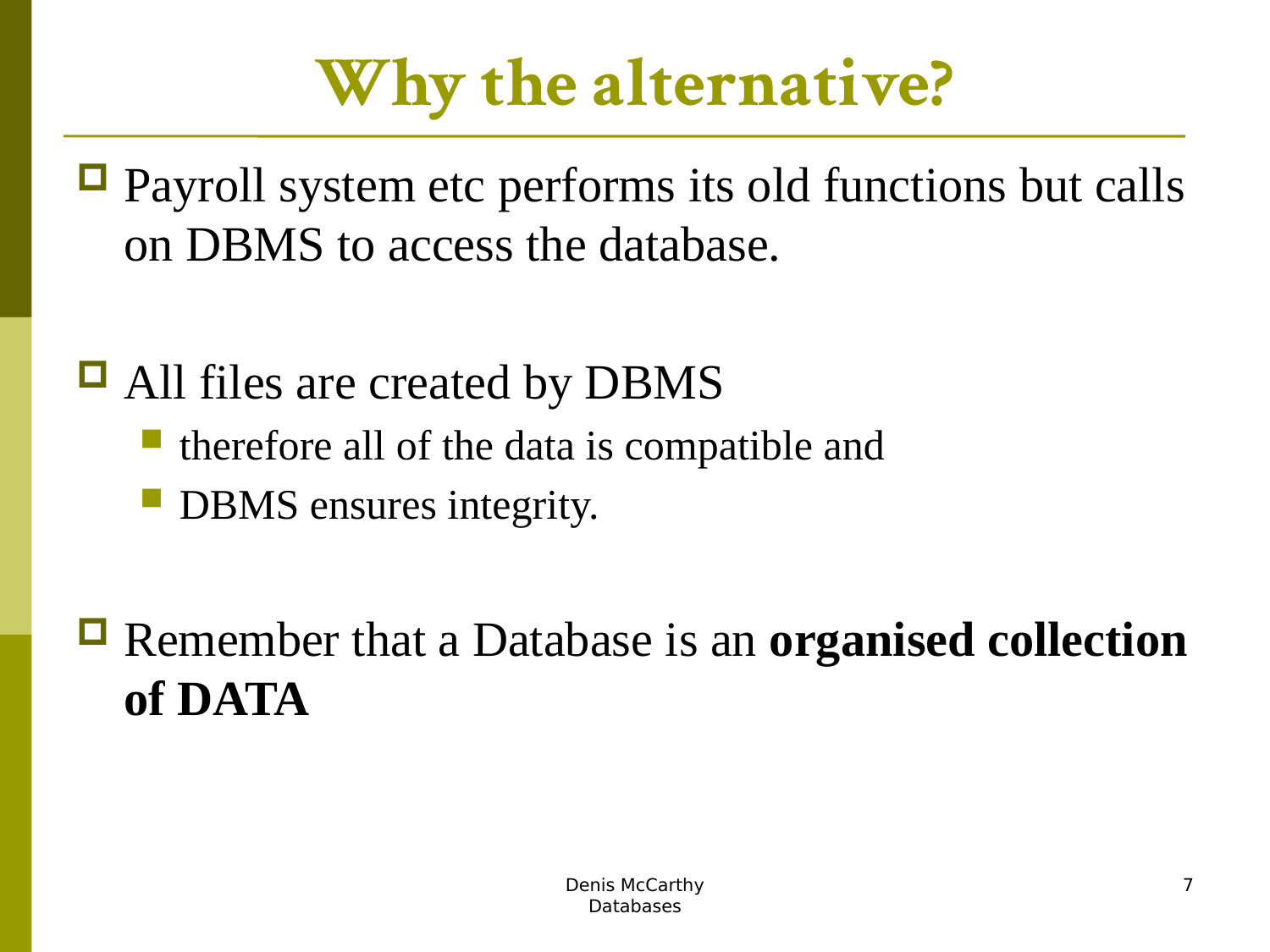

# Why the alternative?
Payroll system etc performs its old functions but calls on DBMS to access the database.

All files are created by DBMS
therefore all of the data is compatible and
DBMS ensures integrity.

Remember that a Database is an organised collection of DATA

Denis McCarthy
Databases
7